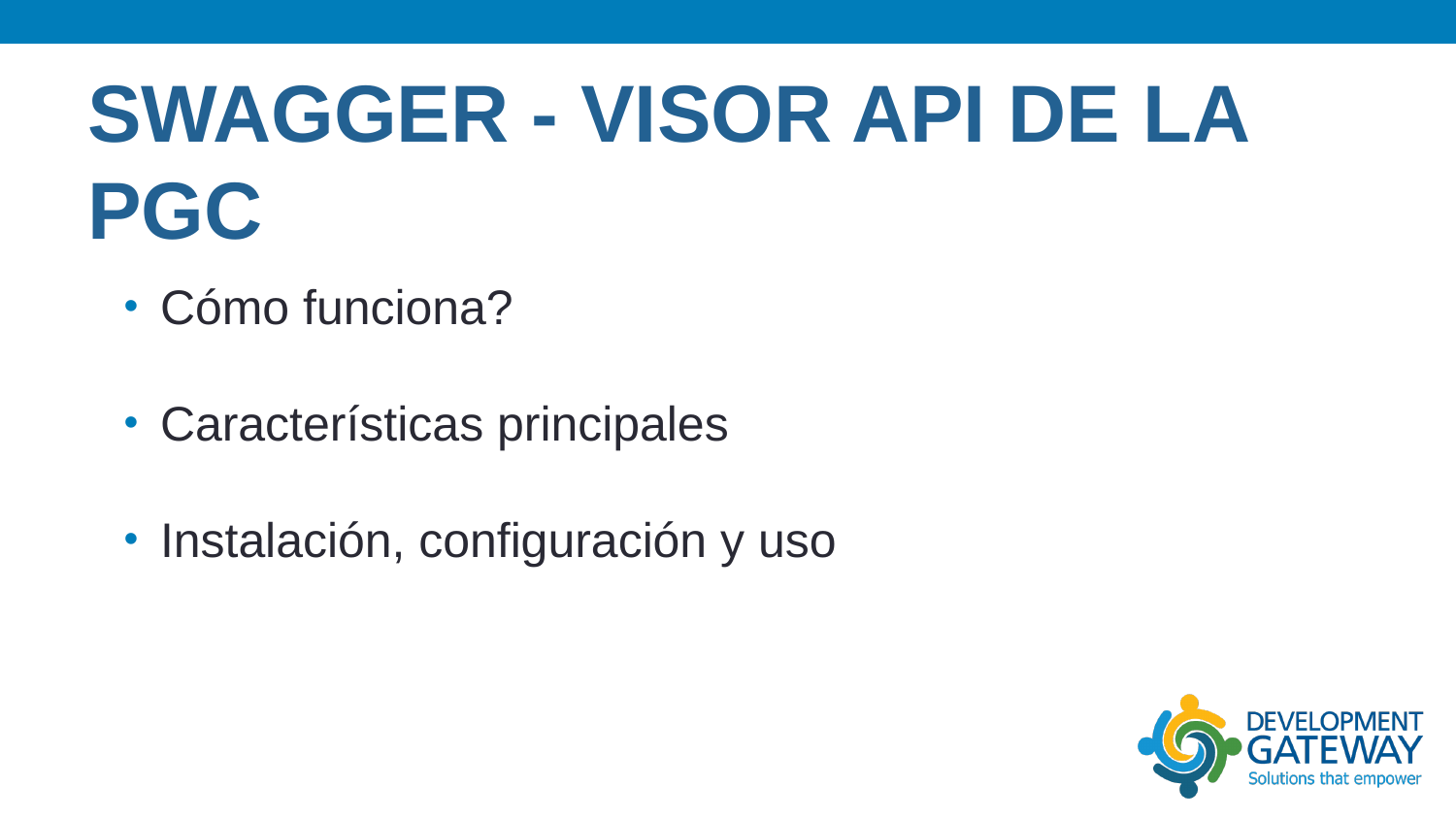

# SWAGGER - VISOR API DE LA PGC
Cómo funciona?

Características principales

Instalación, configuración y uso